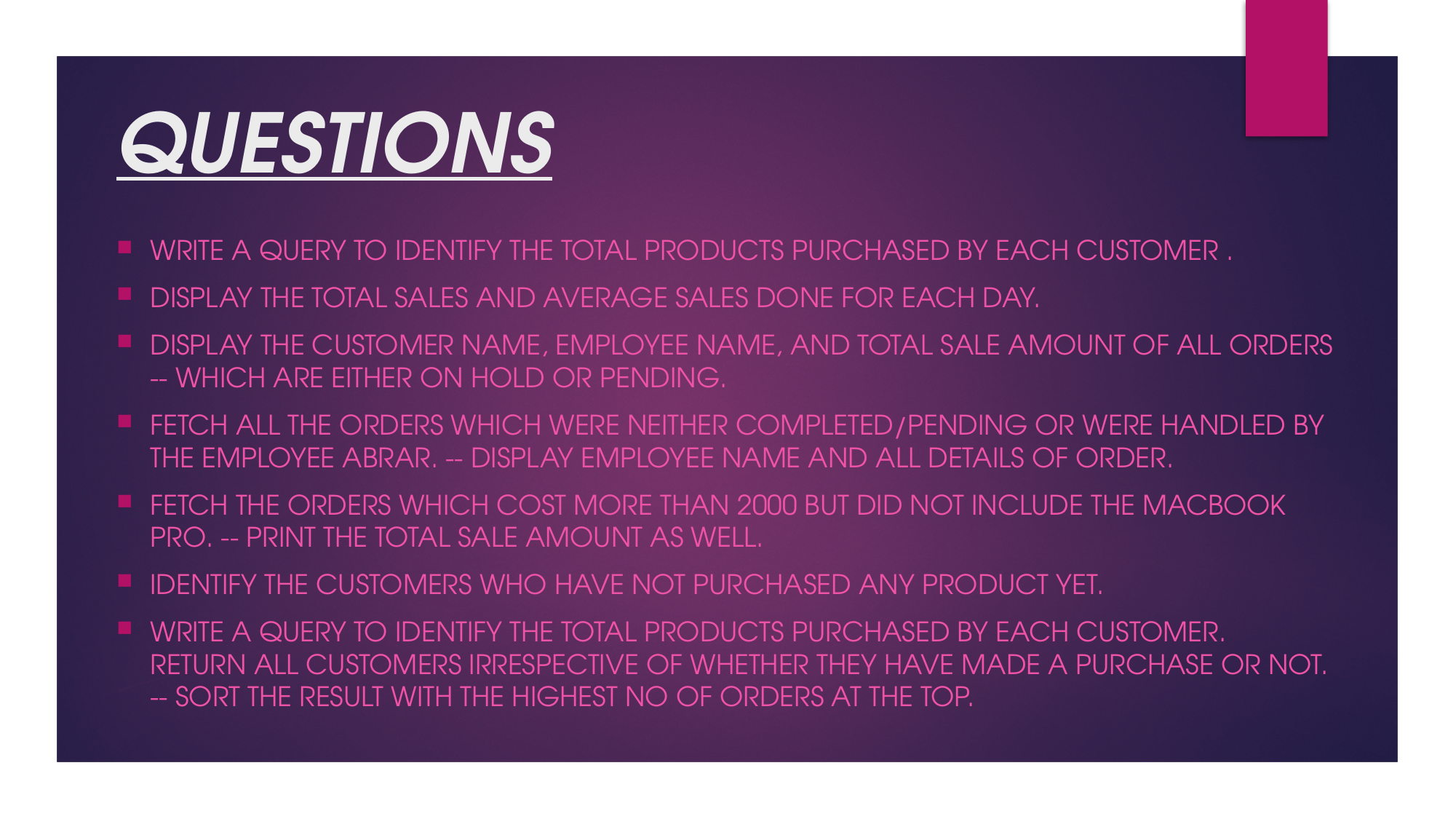

# QUESTIONS
Write a query to identify the total products purchased by each customer .
Display the total sales and average sales done for each day.
Display the customer name, employee name, and total sale amount of all orders -- which are either on hold or pending.
Fetch all the orders which were neither completed/pending or were handled by the employee Abrar. -- Display employee name and all details of order.
Fetch the orders which cost more than 2000 but did not include the MacBook Pro. -- Print the total sale amount as well.
Identify the customers who have not purchased any product yet.
Write a query to identify the total products purchased by each customer.  Return all customers irrespective of whether they have made a purchase or not. -- Sort the result with the highest no of orders at the top.